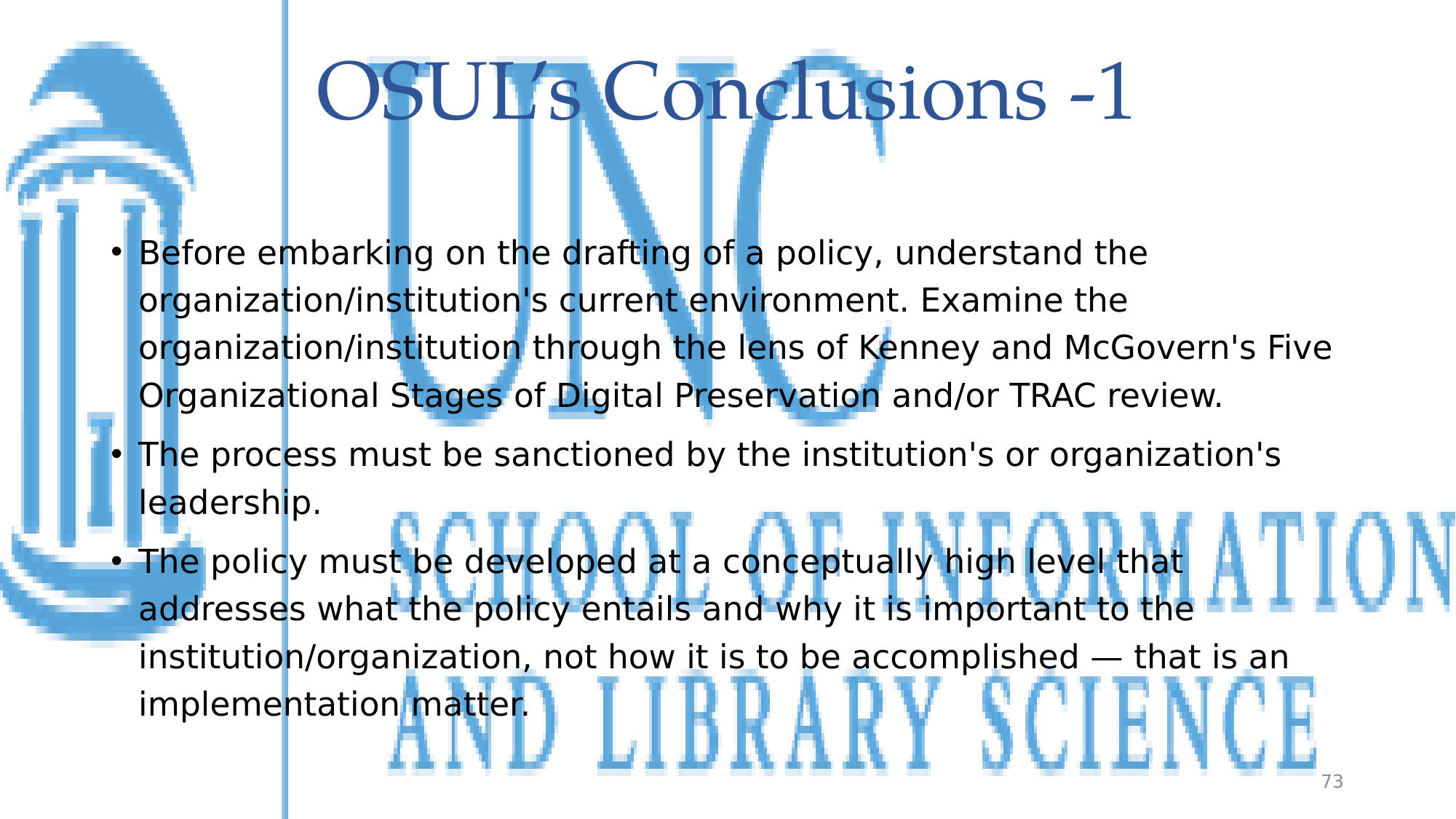

# OSUL’s Conclusions -1
Before embarking on the drafting of a policy, understand the organization/institution's current environment. Examine the organization/institution through the lens of Kenney and McGovern's Five Organizational Stages of Digital Preservation and/or TRAC review.
The process must be sanctioned by the institution's or organization's leadership.
The policy must be developed at a conceptually high level that addresses what the policy entails and why it is important to the institution/organization, not how it is to be accomplished — that is an implementation matter.
73